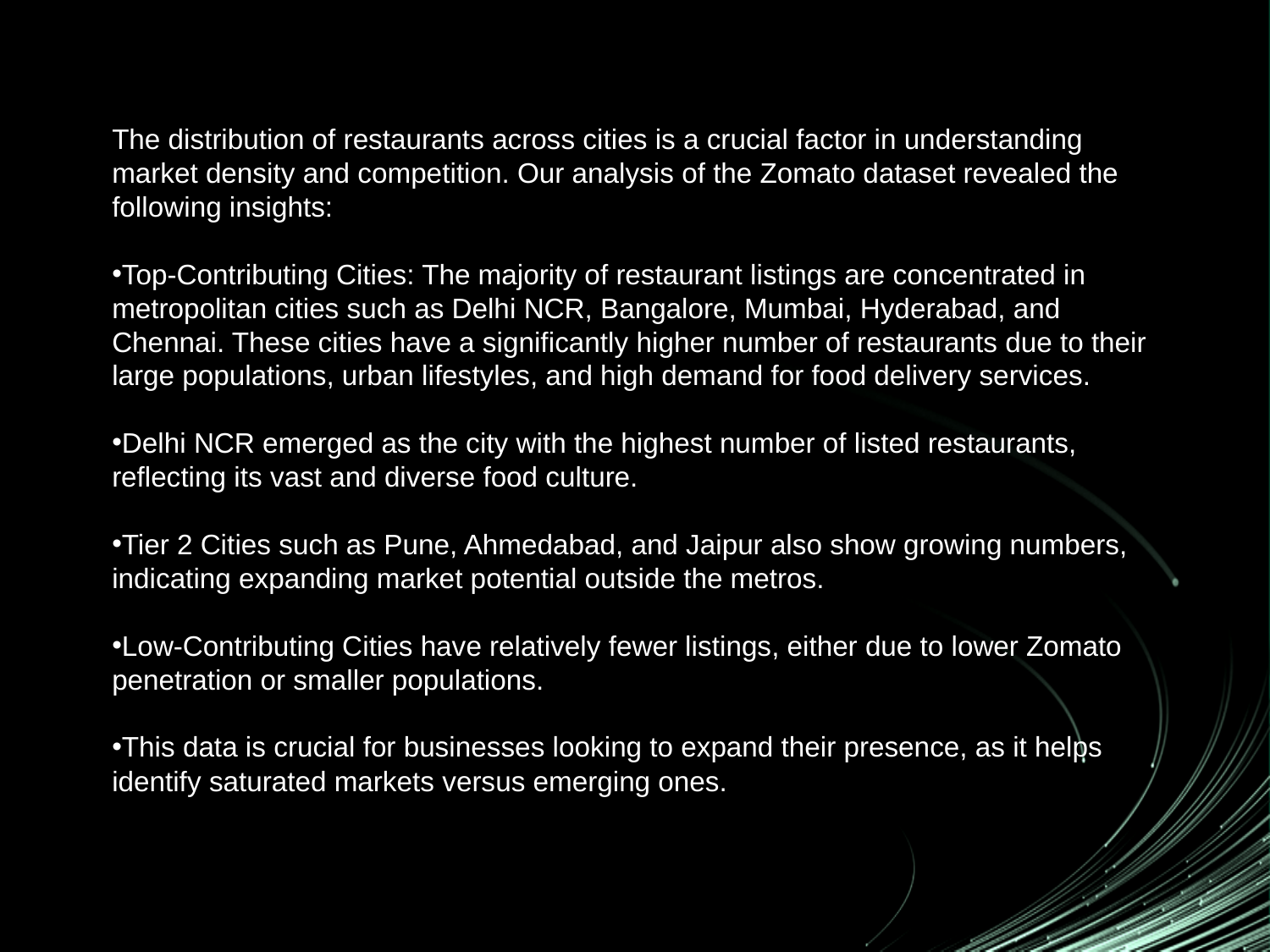

The distribution of restaurants across cities is a crucial factor in understanding market density and competition. Our analysis of the Zomato dataset revealed the following insights:

Top-Contributing Cities: The majority of restaurant listings are concentrated in metropolitan cities such as Delhi NCR, Bangalore, Mumbai, Hyderabad, and Chennai. These cities have a significantly higher number of restaurants due to their large populations, urban lifestyles, and high demand for food delivery services.

Delhi NCR emerged as the city with the highest number of listed restaurants, reflecting its vast and diverse food culture.

Tier 2 Cities such as Pune, Ahmedabad, and Jaipur also show growing numbers, indicating expanding market potential outside the metros.

Low-Contributing Cities have relatively fewer listings, either due to lower Zomato penetration or smaller populations.

This data is crucial for businesses looking to expand their presence, as it helps identify saturated markets versus emerging ones.